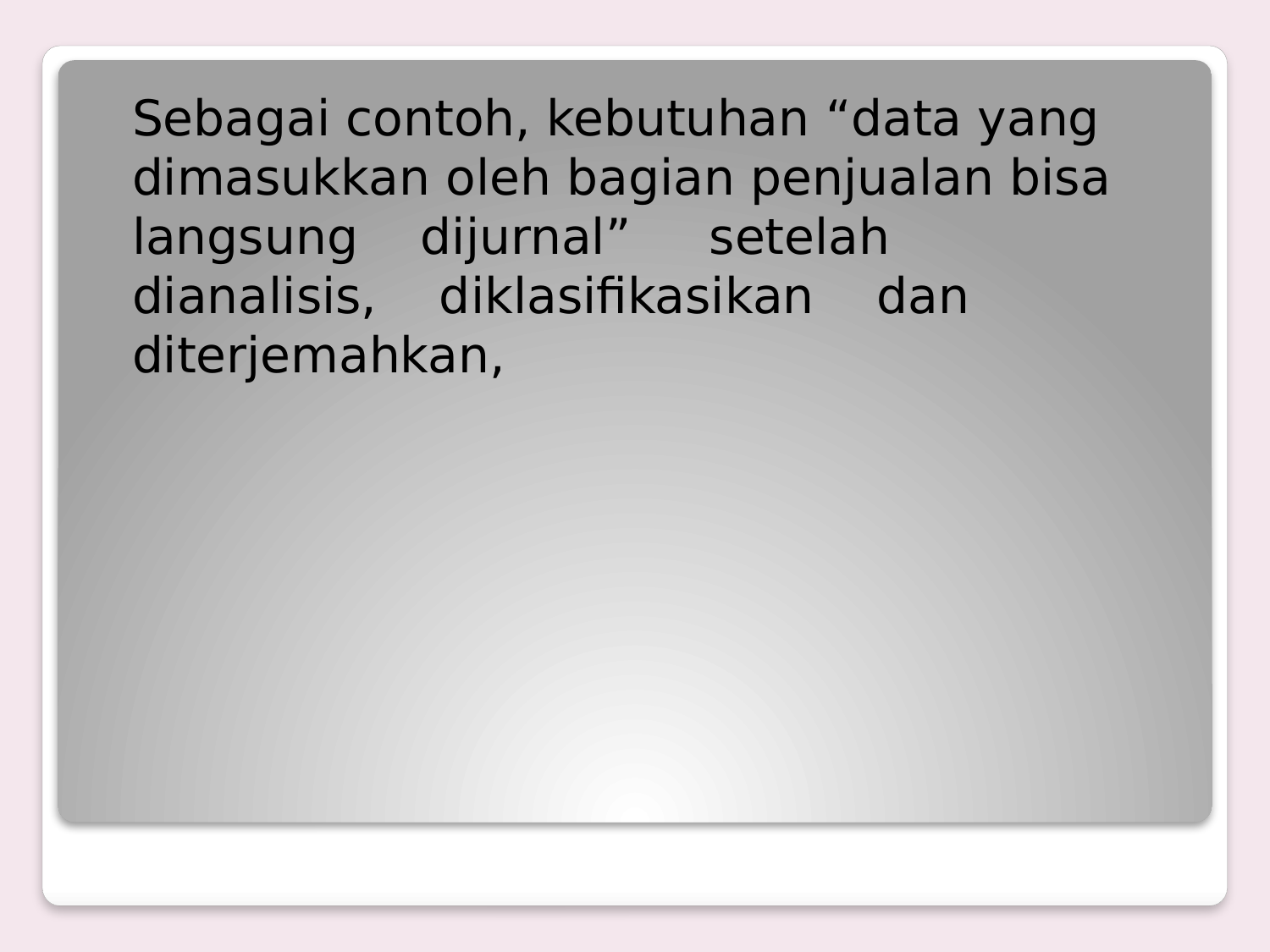

Sebagai contoh, kebutuhan “data yang dimasukkan oleh bagian penjualan bisa    langsung    dijurnal”     setelah     dianalisis,    diklasifikasikan    dan diterjemahkan,
#